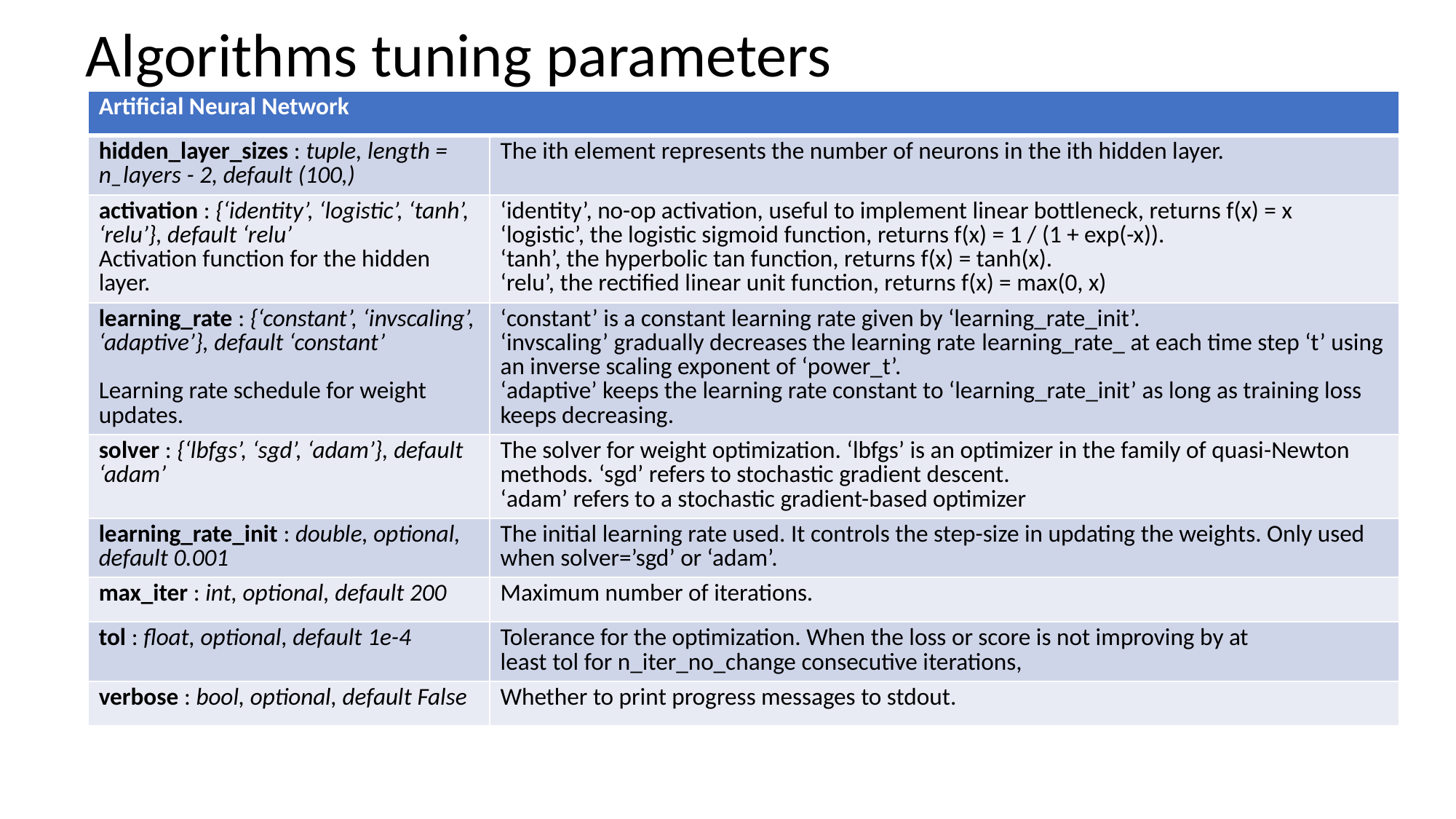

# Algorithms tuning parameters
| Artificial Neural Network |  |
| --- | --- |
| hidden\_layer\_sizes : tuple, length = n\_layers - 2, default (100,) | The ith element represents the number of neurons in the ith hidden layer. |
| activation : {‘identity’, ‘logistic’, ‘tanh’, ‘relu’}, default ‘relu’ Activation function for the hidden layer. | ‘identity’, no-op activation, useful to implement linear bottleneck, returns f(x) = x ‘logistic’, the logistic sigmoid function, returns f(x) = 1 / (1 + exp(-x)). ‘tanh’, the hyperbolic tan function, returns f(x) = tanh(x). ‘relu’, the rectified linear unit function, returns f(x) = max(0, x) |
| learning\_rate : {‘constant’, ‘invscaling’, ‘adaptive’}, default ‘constant’ Learning rate schedule for weight updates. | ‘constant’ is a constant learning rate given by ‘learning\_rate\_init’. ‘invscaling’ gradually decreases the learning rate learning\_rate\_ at each time step ‘t’ using an inverse scaling exponent of ‘power\_t’. ‘adaptive’ keeps the learning rate constant to ‘learning\_rate\_init’ as long as training loss keeps decreasing. |
| solver : {‘lbfgs’, ‘sgd’, ‘adam’}, default ‘adam’ | The solver for weight optimization. ‘lbfgs’ is an optimizer in the family of quasi-Newton methods. ‘sgd’ refers to stochastic gradient descent. ‘adam’ refers to a stochastic gradient-based optimizer |
| learning\_rate\_init : double, optional, default 0.001 | The initial learning rate used. It controls the step-size in updating the weights. Only used when solver=’sgd’ or ‘adam’. |
| max\_iter : int, optional, default 200 | Maximum number of iterations. |
| tol : float, optional, default 1e-4 | Tolerance for the optimization. When the loss or score is not improving by at least tol for n\_iter\_no\_change consecutive iterations, |
| verbose : bool, optional, default False | Whether to print progress messages to stdout. |